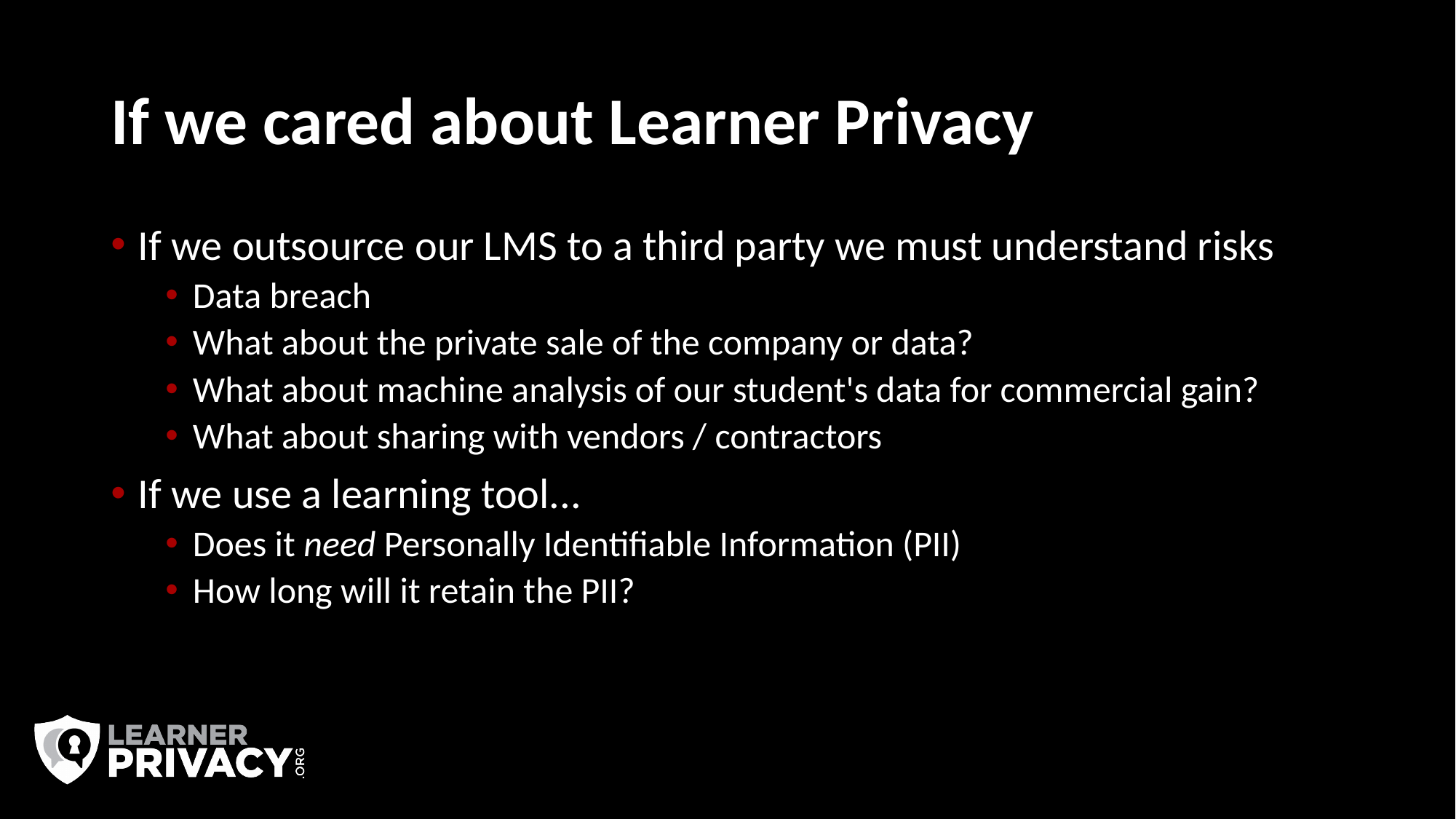

# If we cared about Learner Privacy
If we outsource our LMS to a third party we must understand risks
Data breach
What about the private sale of the company or data?
What about machine analysis of our student's data for commercial gain?
What about sharing with vendors / contractors
If we use a learning tool...
Does it need Personally Identifiable Information (PII)
How long will it retain the PII?